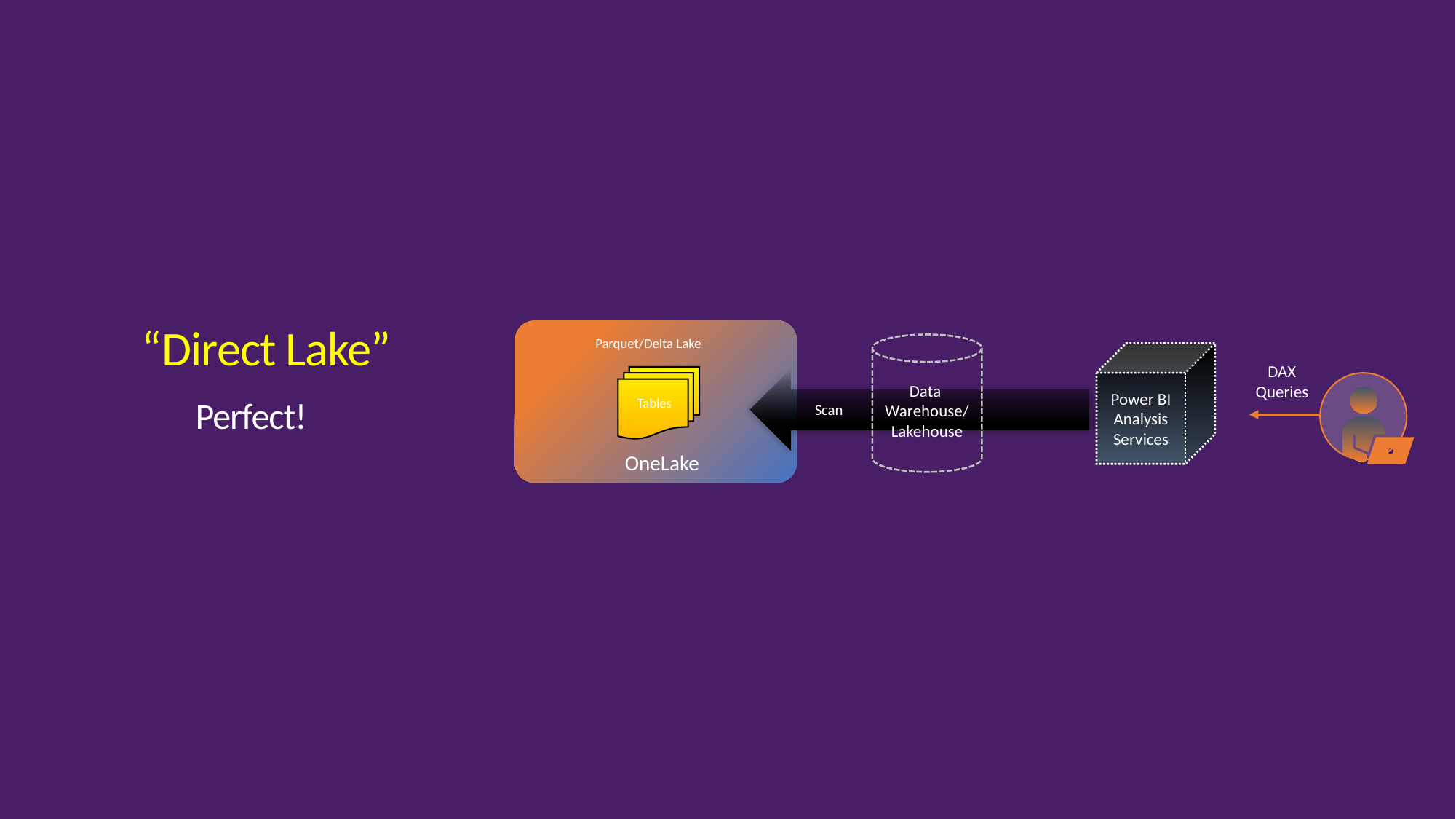

“Direct Lake”

Parquet/Delta Lake
Data
Warehouse/
Lakehouse
Power BI
Analysis
Services
DAX
Queries

Tables

Scan                                                         .

Perfect!
OneLake